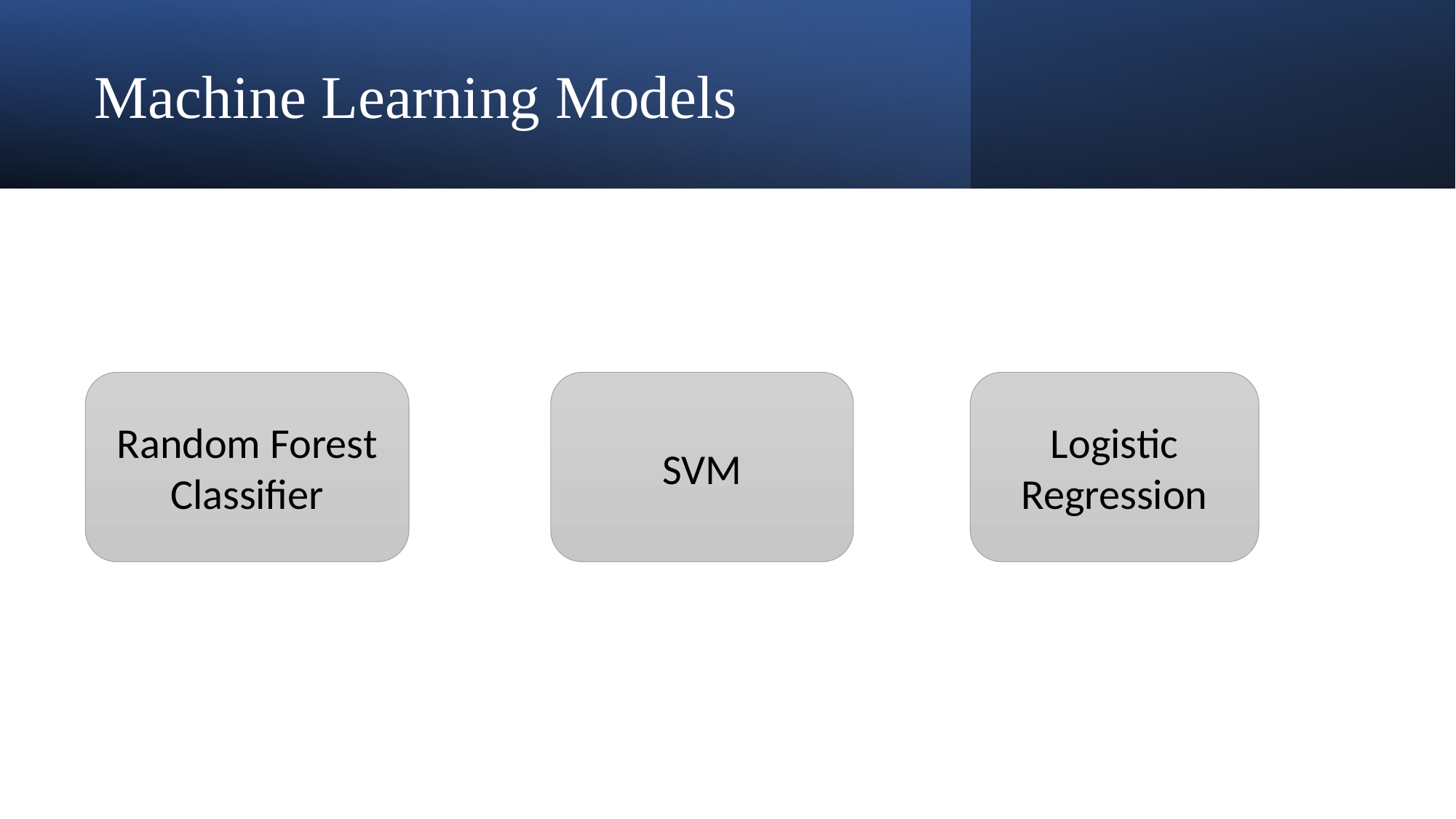

# Machine Learning Models
Random Forest Classifier
SVM
Logistic Regression